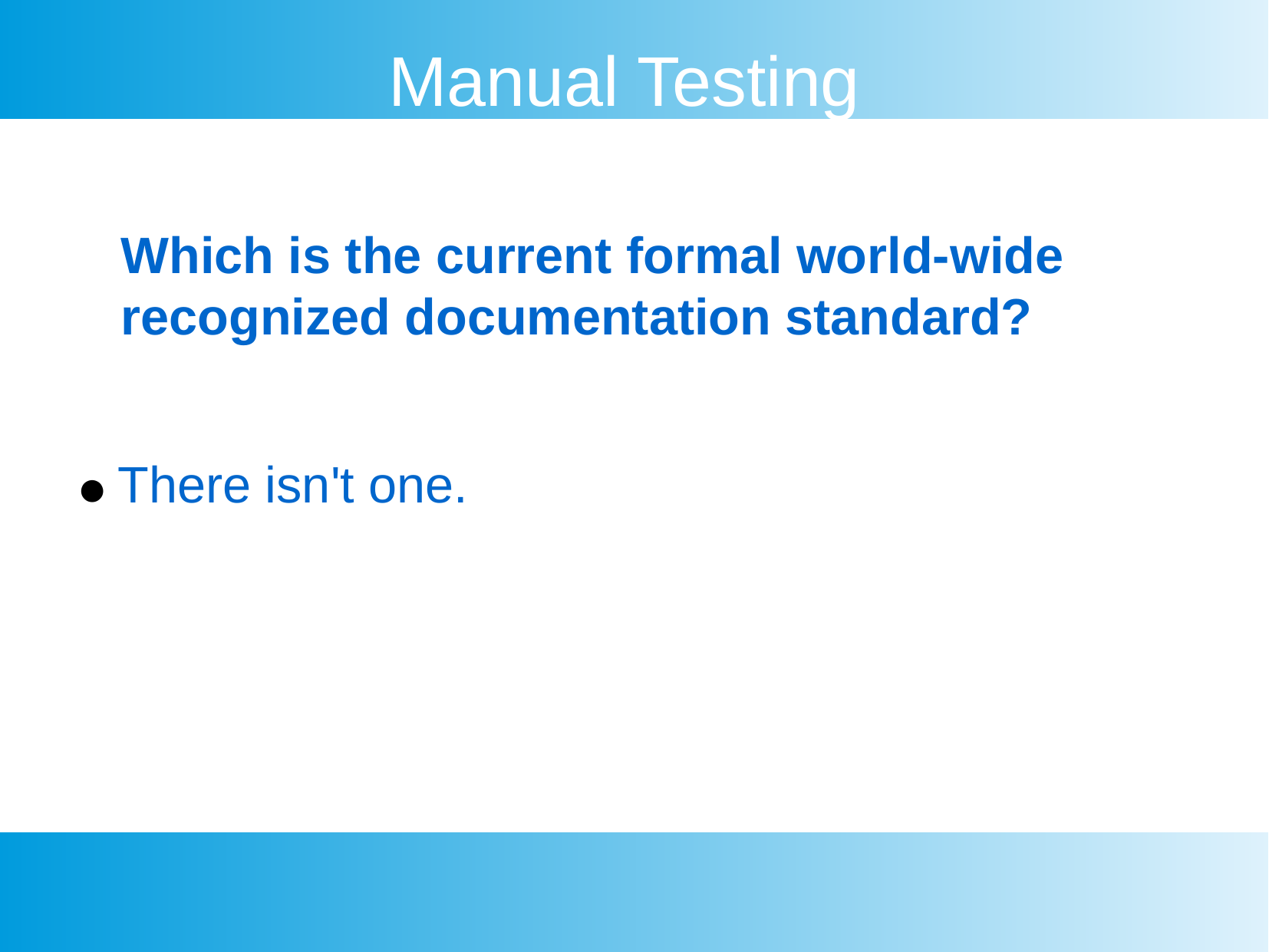

Manual Testing
Which is the current formal world-wide recognized documentation standard?

There isn't one.